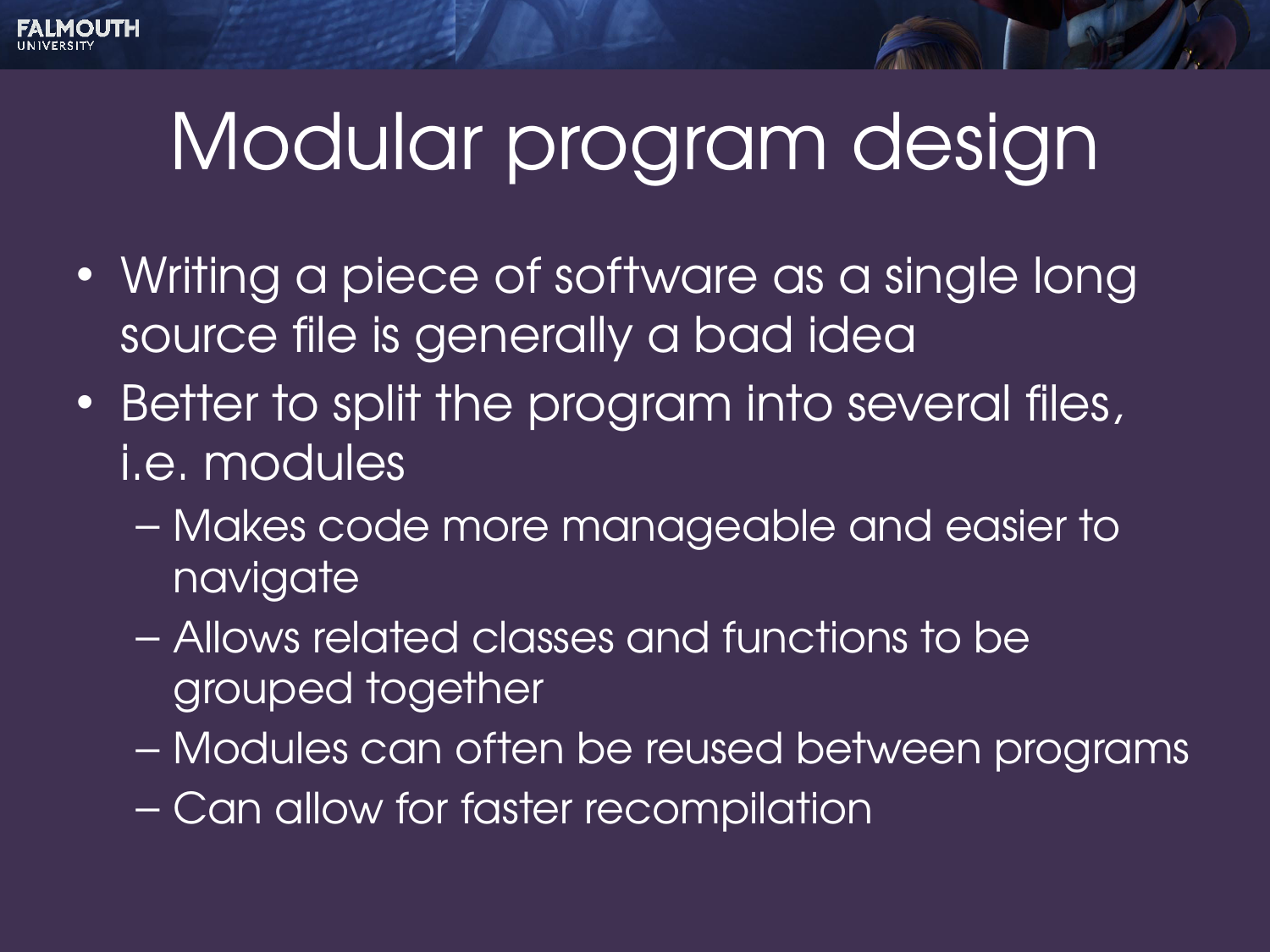

# Modular program design
Writing a piece of software as a single long source file is generally a bad idea
Better to split the program into several files, i.e. modules
Makes code more manageable and easier to navigate
Allows related classes and functions to be grouped together
Modules can often be reused between programs
Can allow for faster recompilation